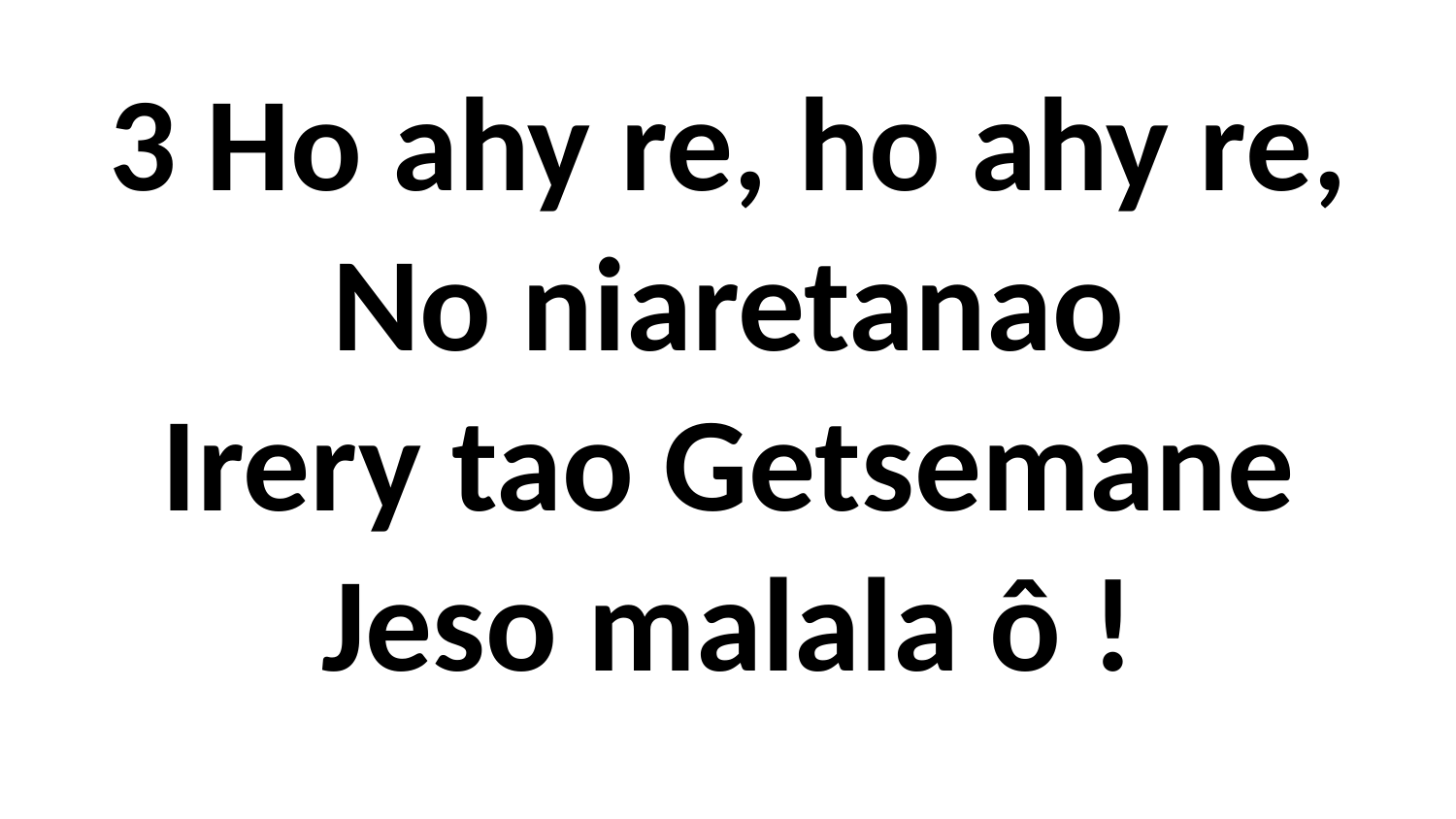

# 3 Ho ahy re, ho ahy re, No niaretanao Irery tao Getsemane Jeso malala ô !